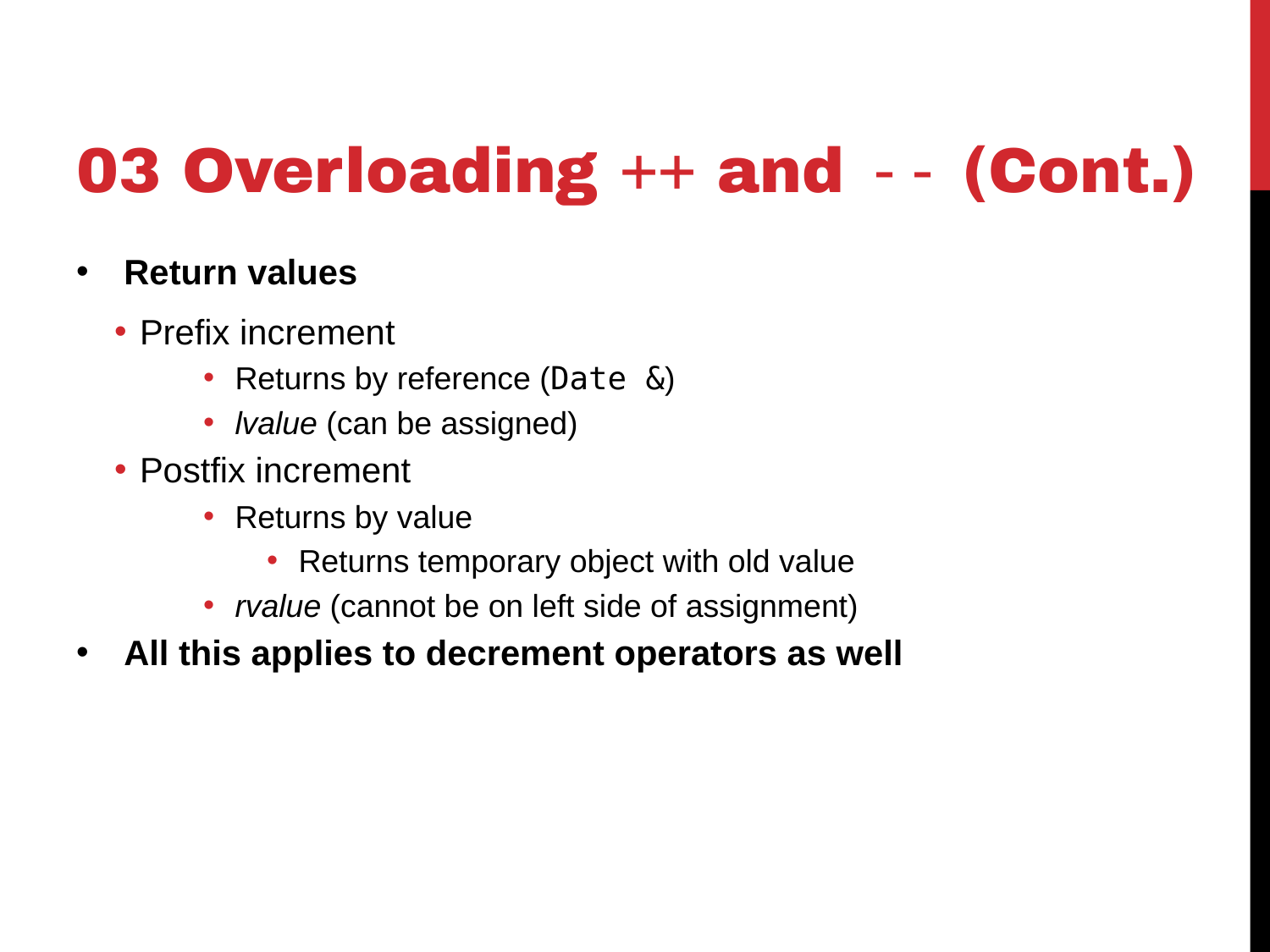

# 03 Overloading ++ and -- (Cont.)
Return values
Prefix increment
Returns by reference (Date &)
lvalue (can be assigned)
Postfix increment
Returns by value
Returns temporary object with old value
rvalue (cannot be on left side of assignment)
All this applies to decrement operators as well